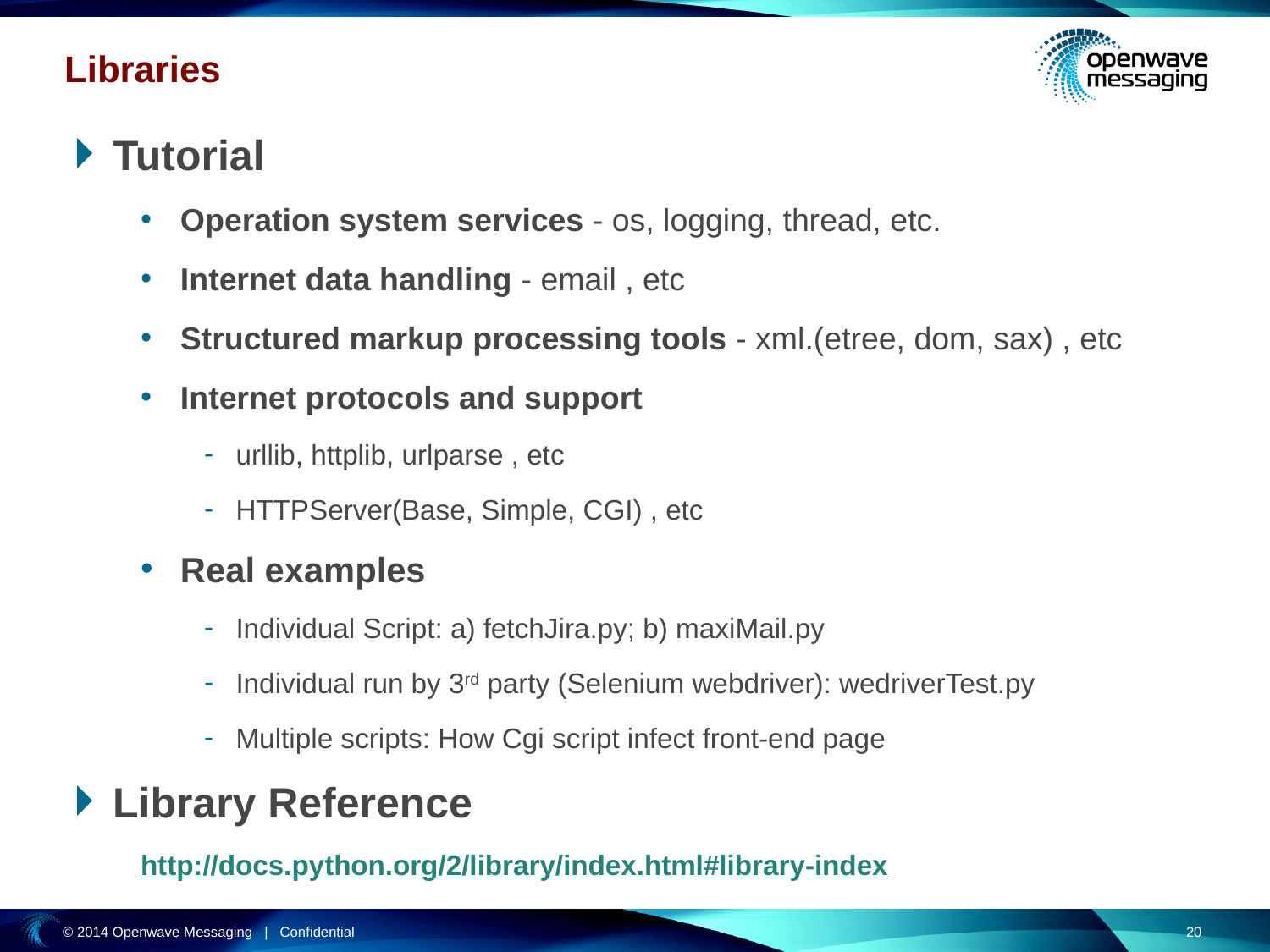

# Libraries
Tutorial
Operation system services - os, logging, thread, etc.
Internet data handling - email , etc
Structured markup processing tools - xml.(etree, dom, sax) , etc
Internet protocols and support
urllib, httplib, urlparse , etc
HTTPServer(Base, Simple, CGI) , etc
Real examples
Individual Script: a) fetchJira.py; b) maxiMail.py
Individual run by 3rd party (Selenium webdriver): wedriverTest.py
Multiple scripts: How Cgi script infect front-end page
Library Reference
http://docs.python.org/2/library/index.html#library-index